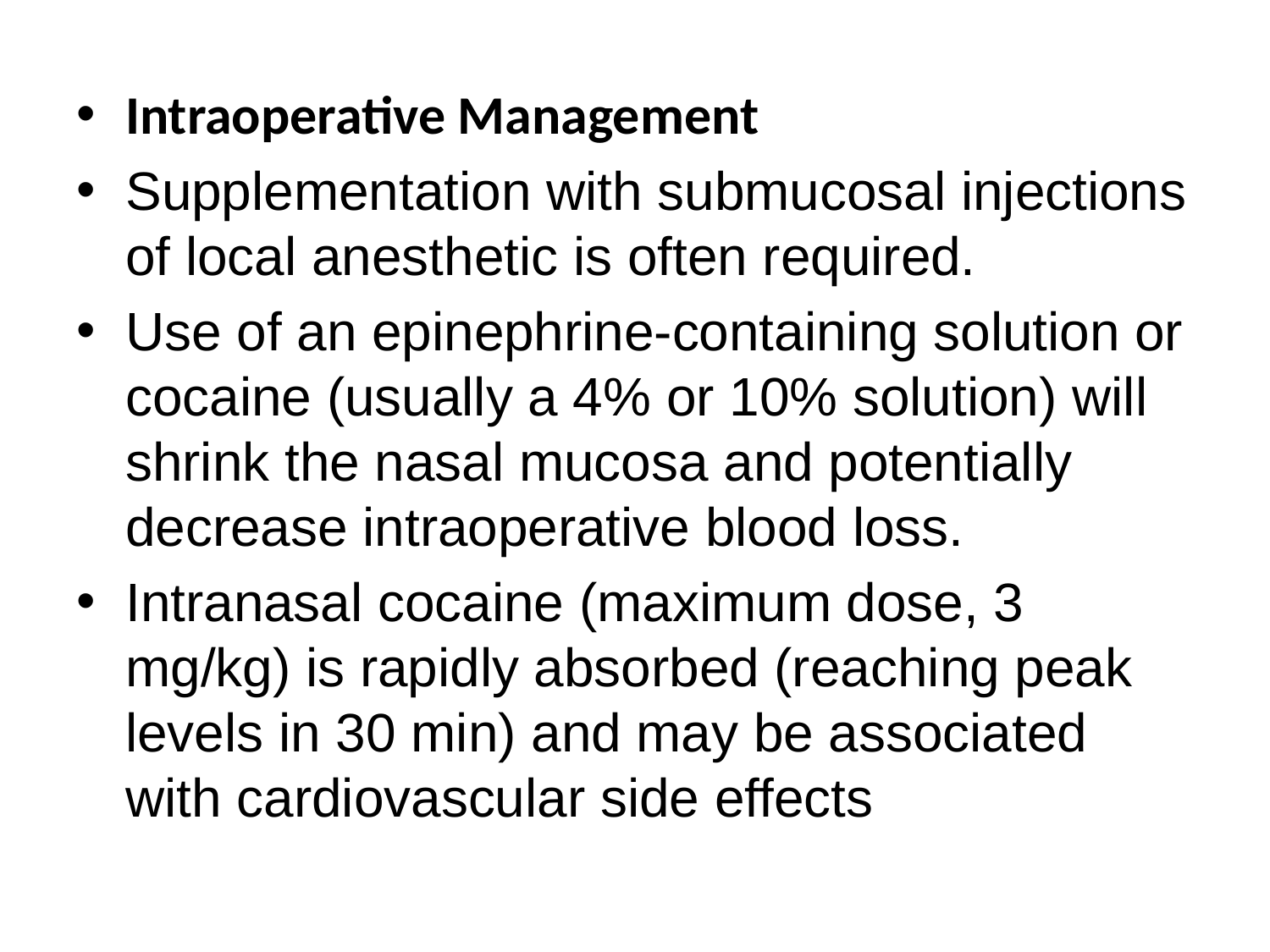

#
Intraoperative Management
Supplementation with submucosal injections of local anesthetic is often required.
Use of an epinephrine-containing solution or cocaine (usually a 4% or 10% solution) will shrink the nasal mucosa and potentially decrease intraoperative blood loss.
Intranasal cocaine (maximum dose, 3 mg/kg) is rapidly absorbed (reaching peak levels in 30 min) and may be associated with cardiovascular side effects